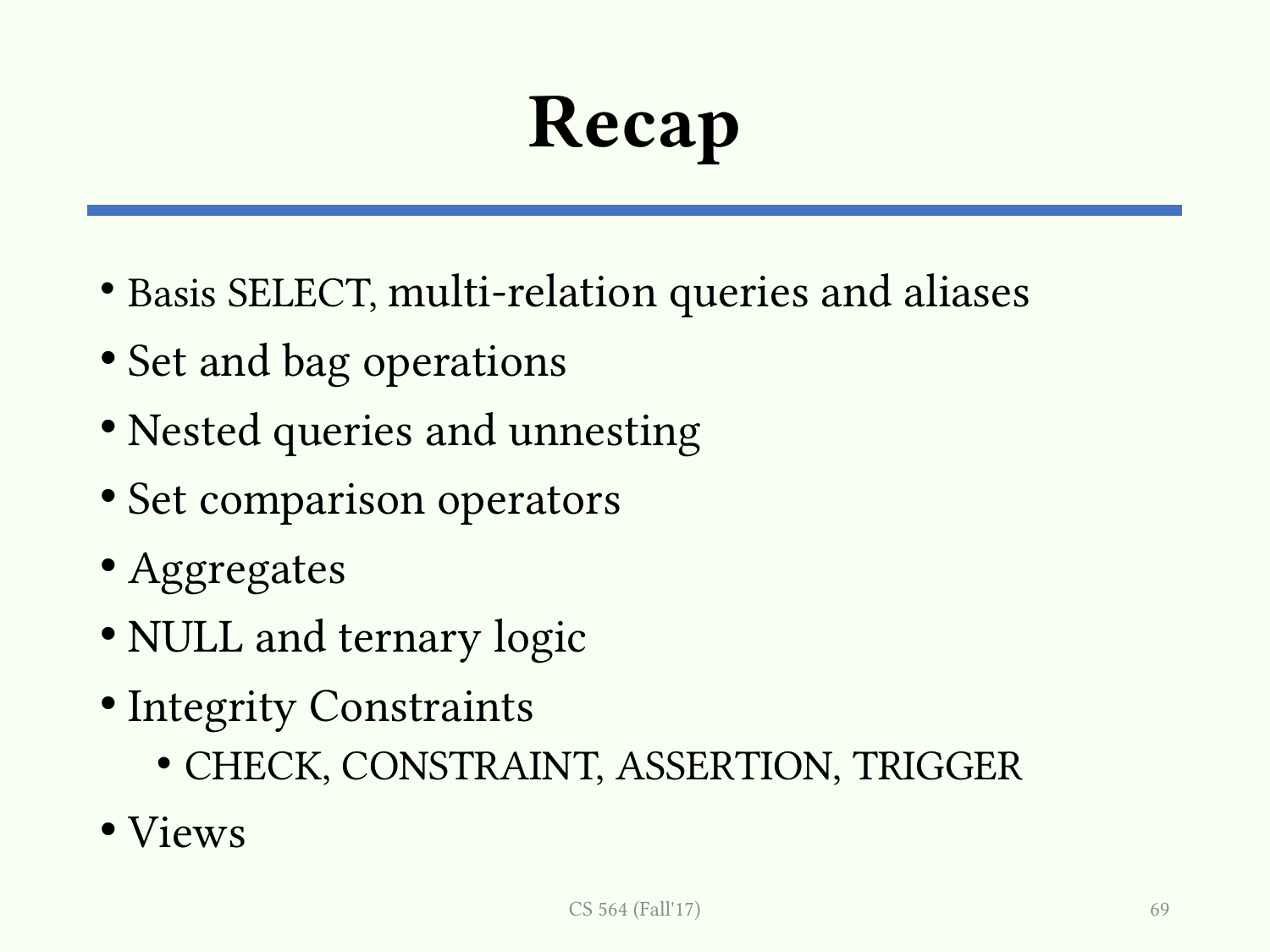

# Recap
Basis SELECT, multi-relation queries and aliases
Set and bag operations
Nested queries and unnesting
Set comparison operators
Aggregates
NULL and ternary logic
Integrity Constraints
CHECK, CONSTRAINT, ASSERTION, TRIGGER
Views
CS 564 (Fall'17)
69